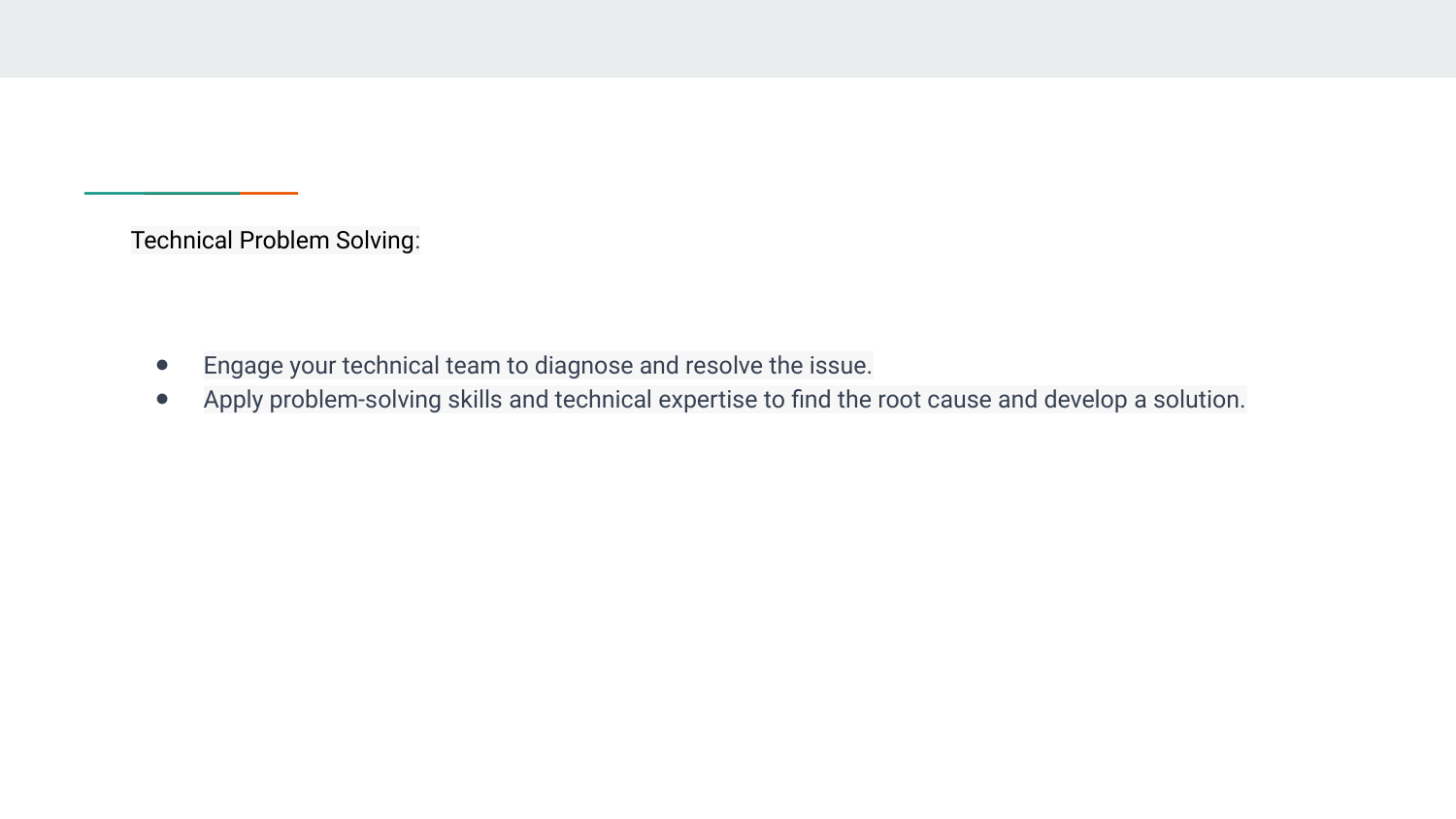

# Technical Problem Solving:
Engage your technical team to diagnose and resolve the issue.
Apply problem-solving skills and technical expertise to find the root cause and develop a solution.